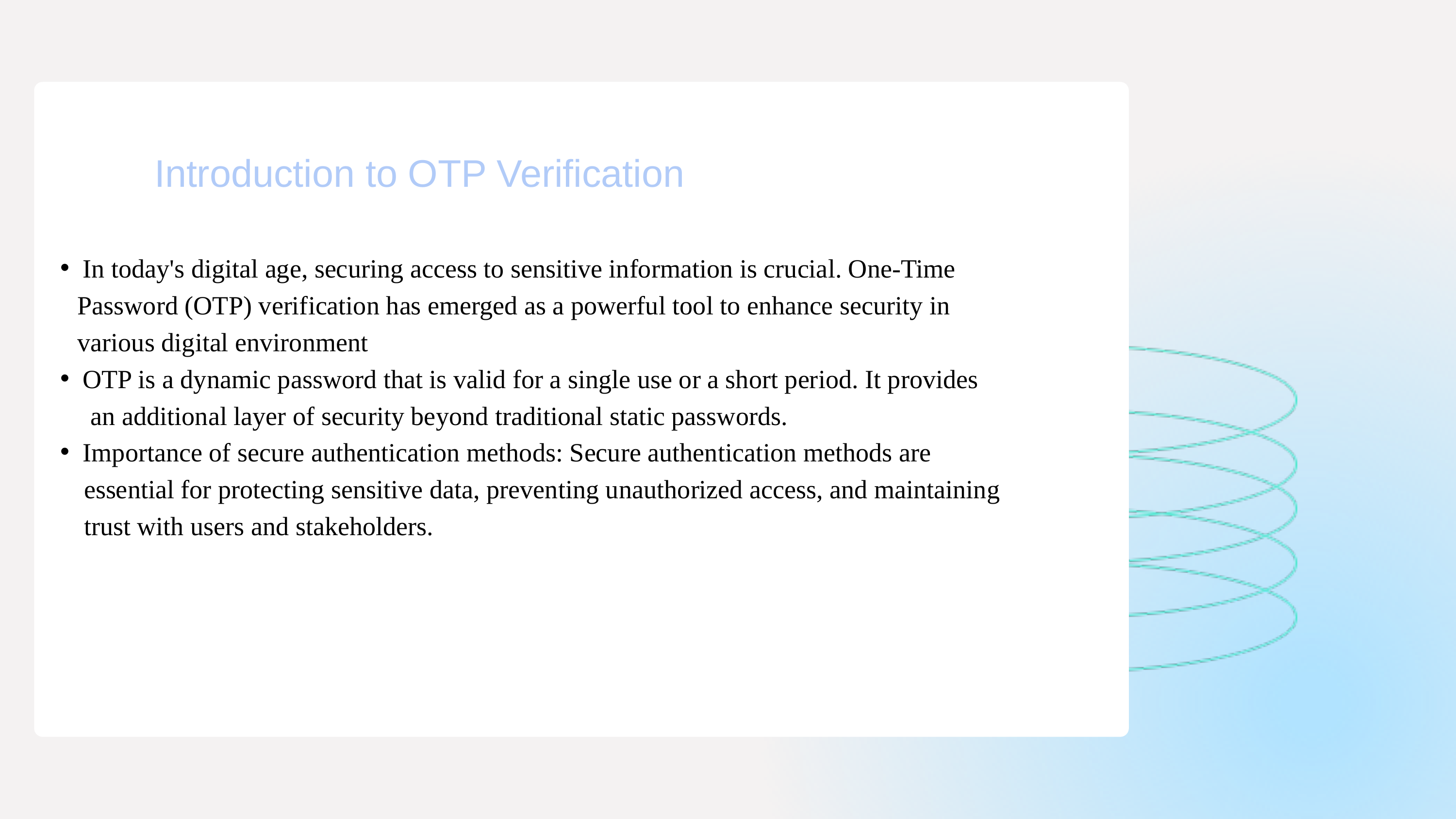

In today's digital age, securing access to sensitive information is crucial. One-Time
      Password (OTP) verification has emerged as a powerful tool to enhance security in
      various digital environment
OTP is a dynamic password that is valid for a single use or a short period. It provides
        an additional layer of security beyond traditional static passwords.
Importance of secure authentication methods: Secure authentication methods are
       essential for protecting sensitive data, preventing unauthorized access, and maintaining
       trust with users and stakeholders.

Introduction to OTP Verification